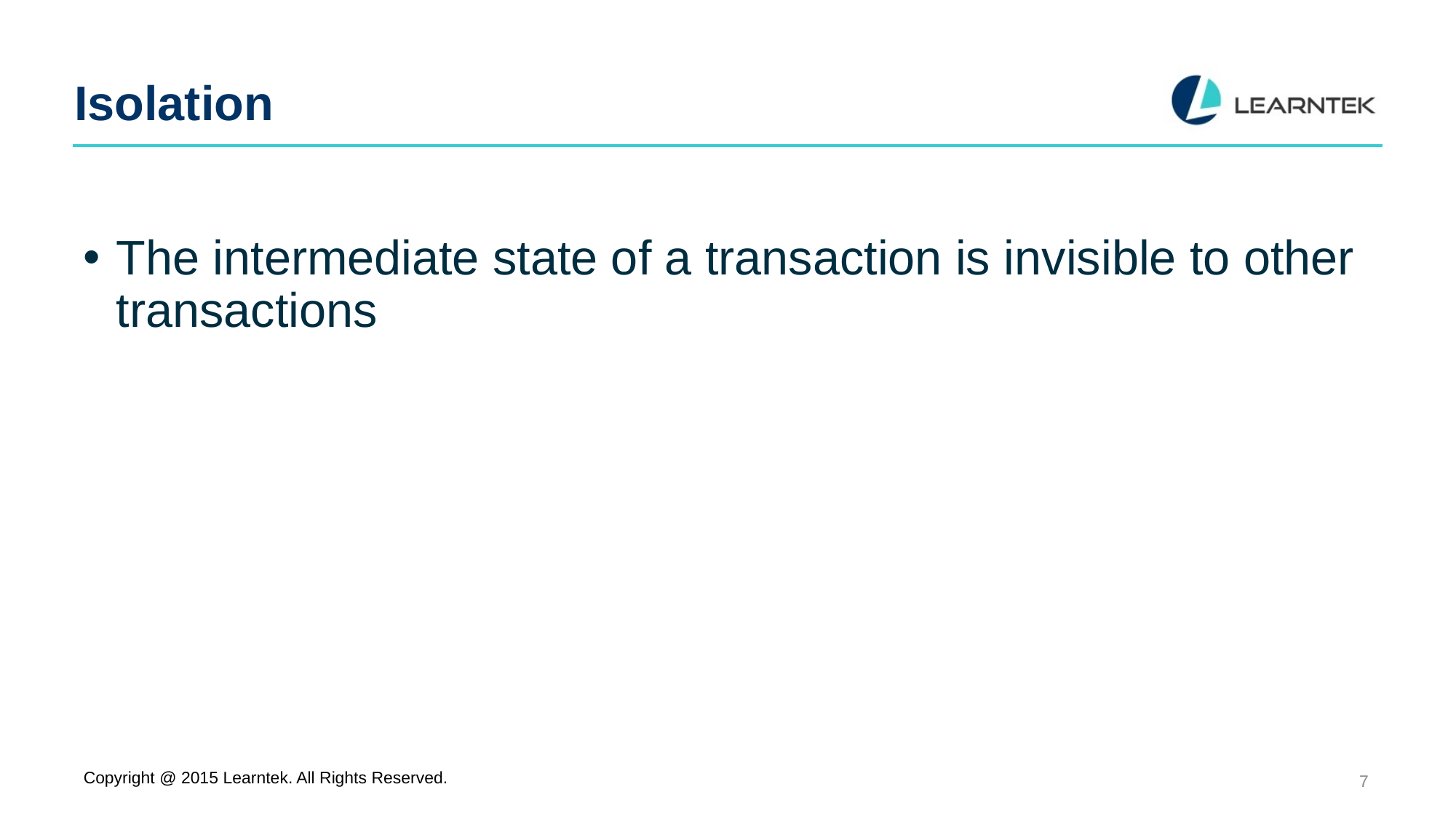

# Isolation
The intermediate state of a transaction is invisible to other transactions
Copyright @ 2015 Learntek. All Rights Reserved.
7